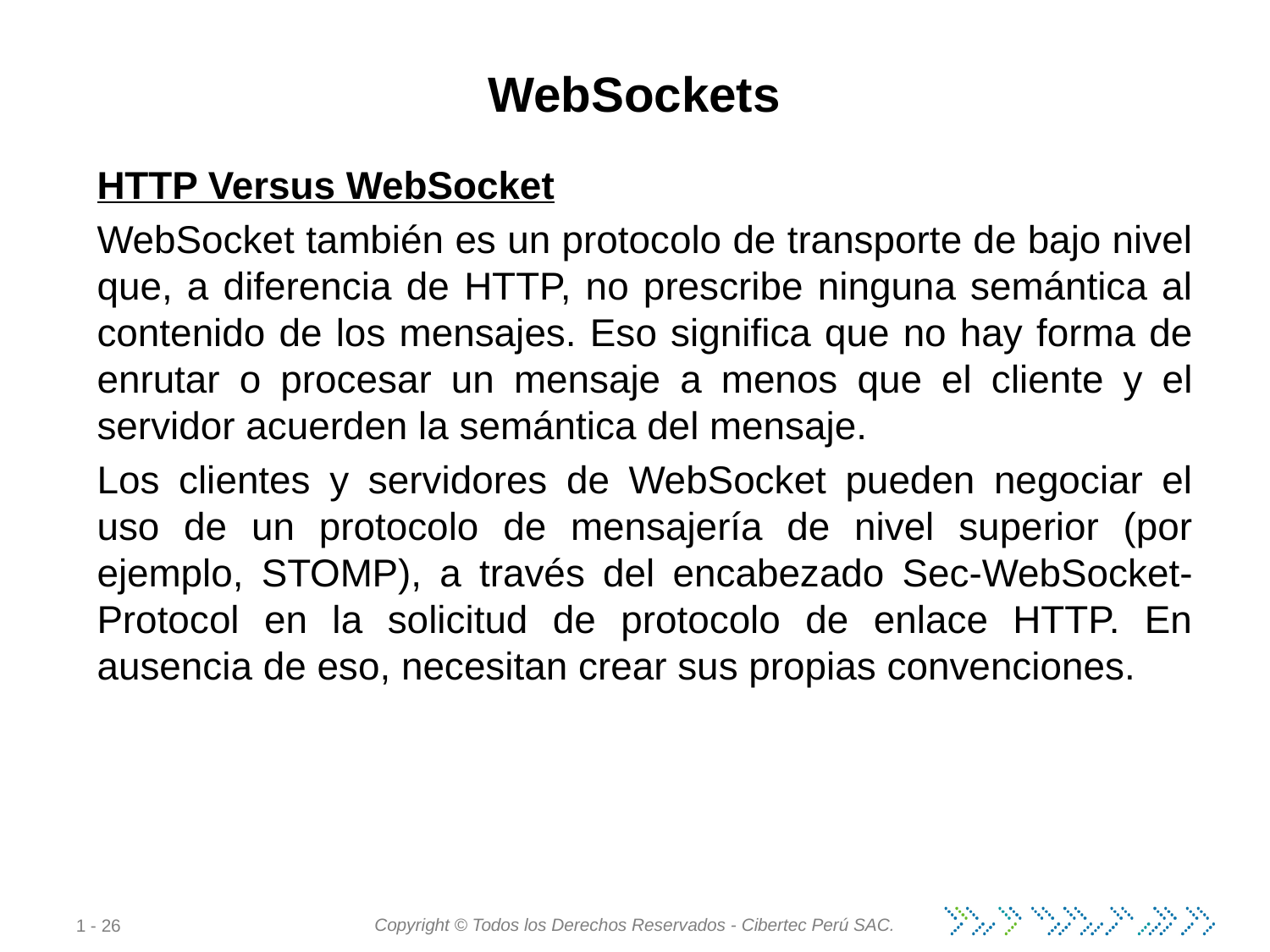

# WebSockets
HTTP Versus WebSocket
WebSocket también es un protocolo de transporte de bajo nivel que, a diferencia de HTTP, no prescribe ninguna semántica al contenido de los mensajes. Eso significa que no hay forma de enrutar o procesar un mensaje a menos que el cliente y el servidor acuerden la semántica del mensaje.
Los clientes y servidores de WebSocket pueden negociar el uso de un protocolo de mensajería de nivel superior (por ejemplo, STOMP), a través del encabezado Sec-WebSocket-Protocol en la solicitud de protocolo de enlace HTTP. En ausencia de eso, necesitan crear sus propias convenciones.